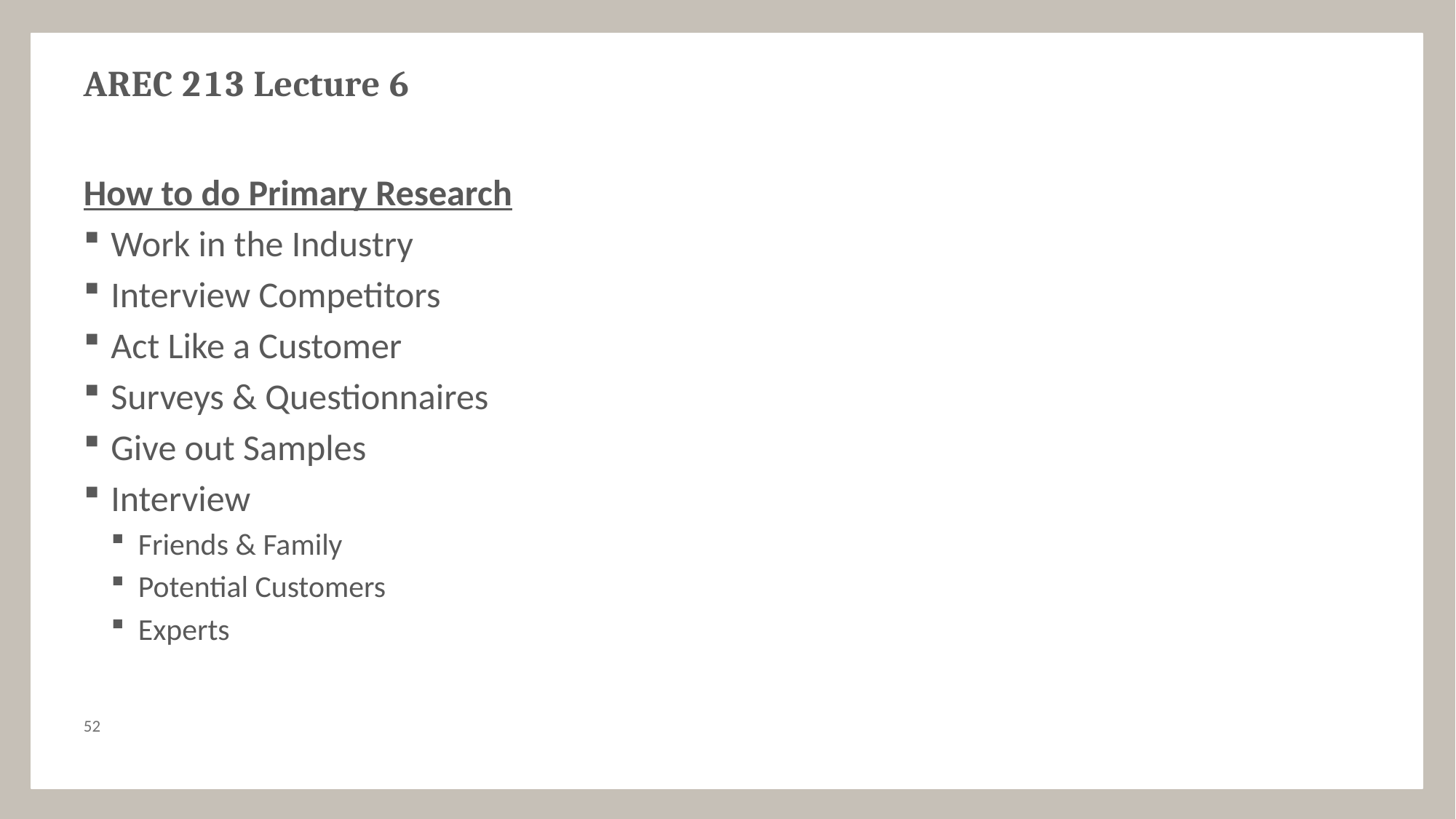

# AREC 213 Lecture 6
How to do Primary Research
Work in the Industry
Interview Competitors
Act Like a Customer
Surveys & Questionnaires
Give out Samples
Interview
Friends & Family
Potential Customers
Experts
52